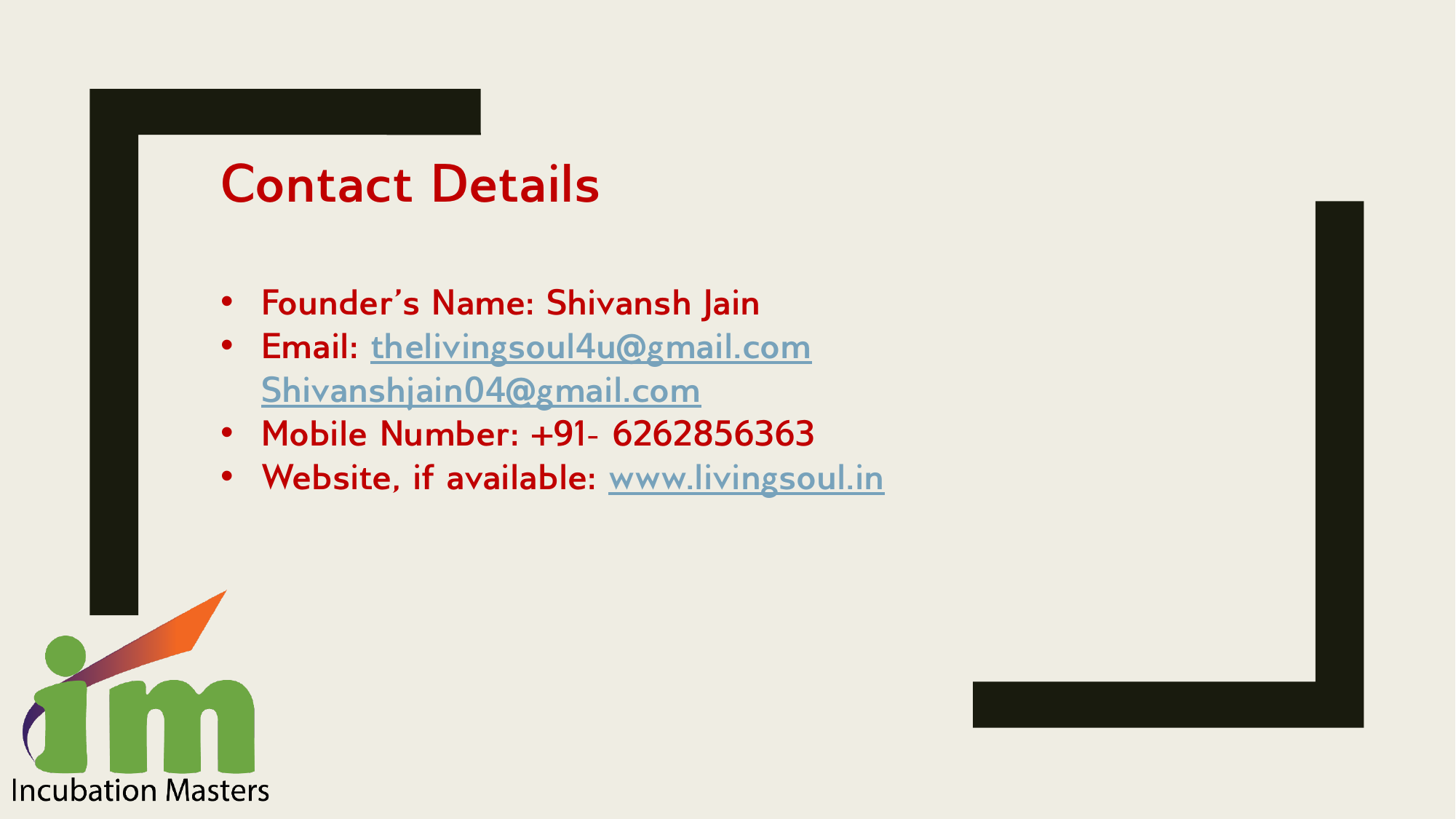

Contact Details

Founder’s Name: Shivansh Jain
Email: thelivingsoul4u@gmail.com   Shivanshjain04@gmail.com
Mobile Number: +91- 6262856363
Website, if available: www.livingsoul.in